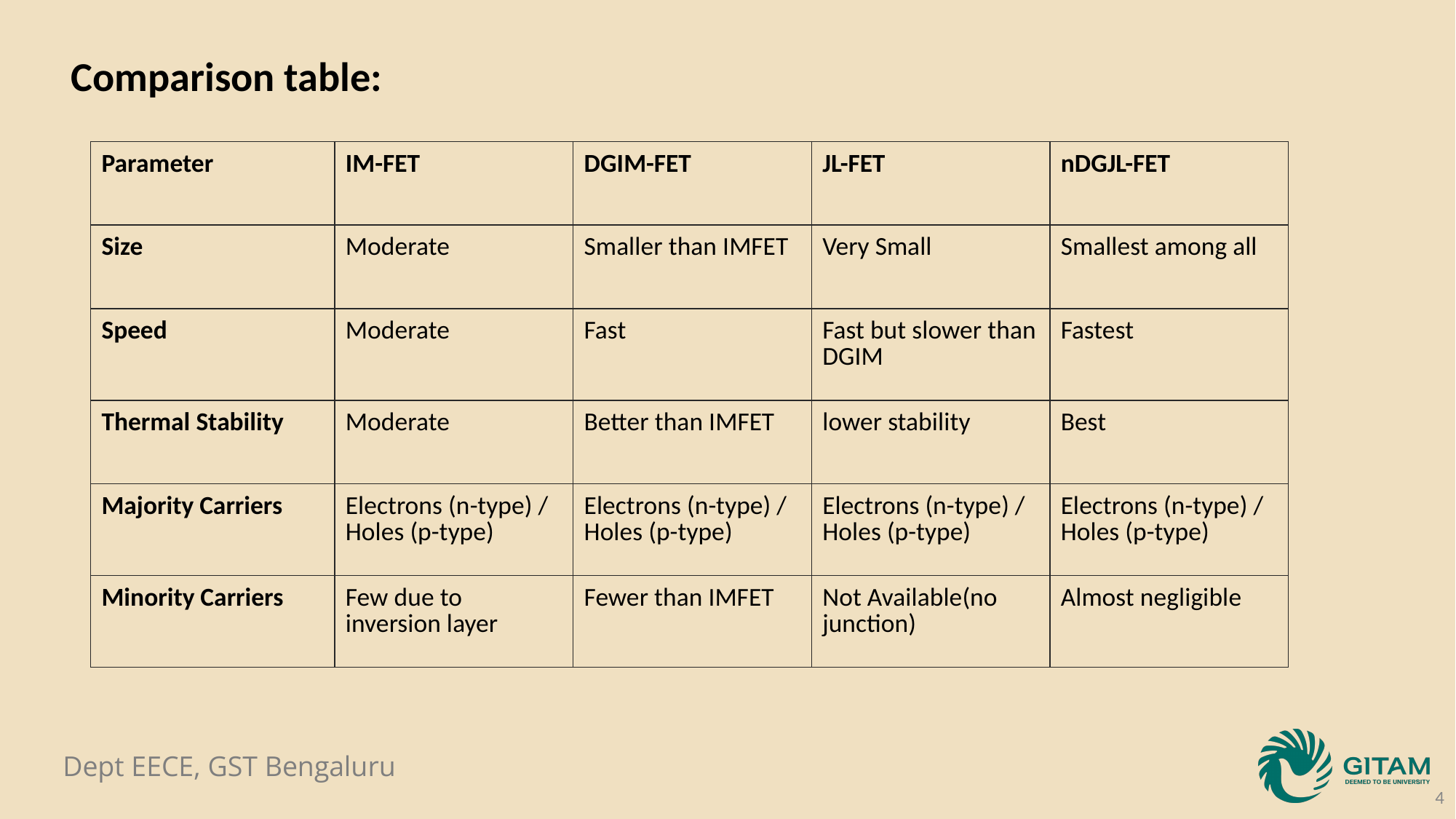

|  |
| --- |
Comparison table:
| Parameter | IM-FET | DGIM-FET | JL-FET | nDGJL-FET |
| --- | --- | --- | --- | --- |
| Size | Moderate | Smaller than IMFET | Very Small | Smallest among all |
| Speed | Moderate | Fast | Fast but slower than DGIM | Fastest |
| Thermal Stability | Moderate | Better than IMFET | lower stability | Best |
| Majority Carriers | Electrons (n-type) / Holes (p-type) | Electrons (n-type) / Holes (p-type) | Electrons (n-type) / Holes (p-type) | Electrons (n-type) / Holes (p-type) |
| Minority Carriers | Few due to inversion layer | Fewer than IMFET | Not Available(no junction) | Almost negligible |
4